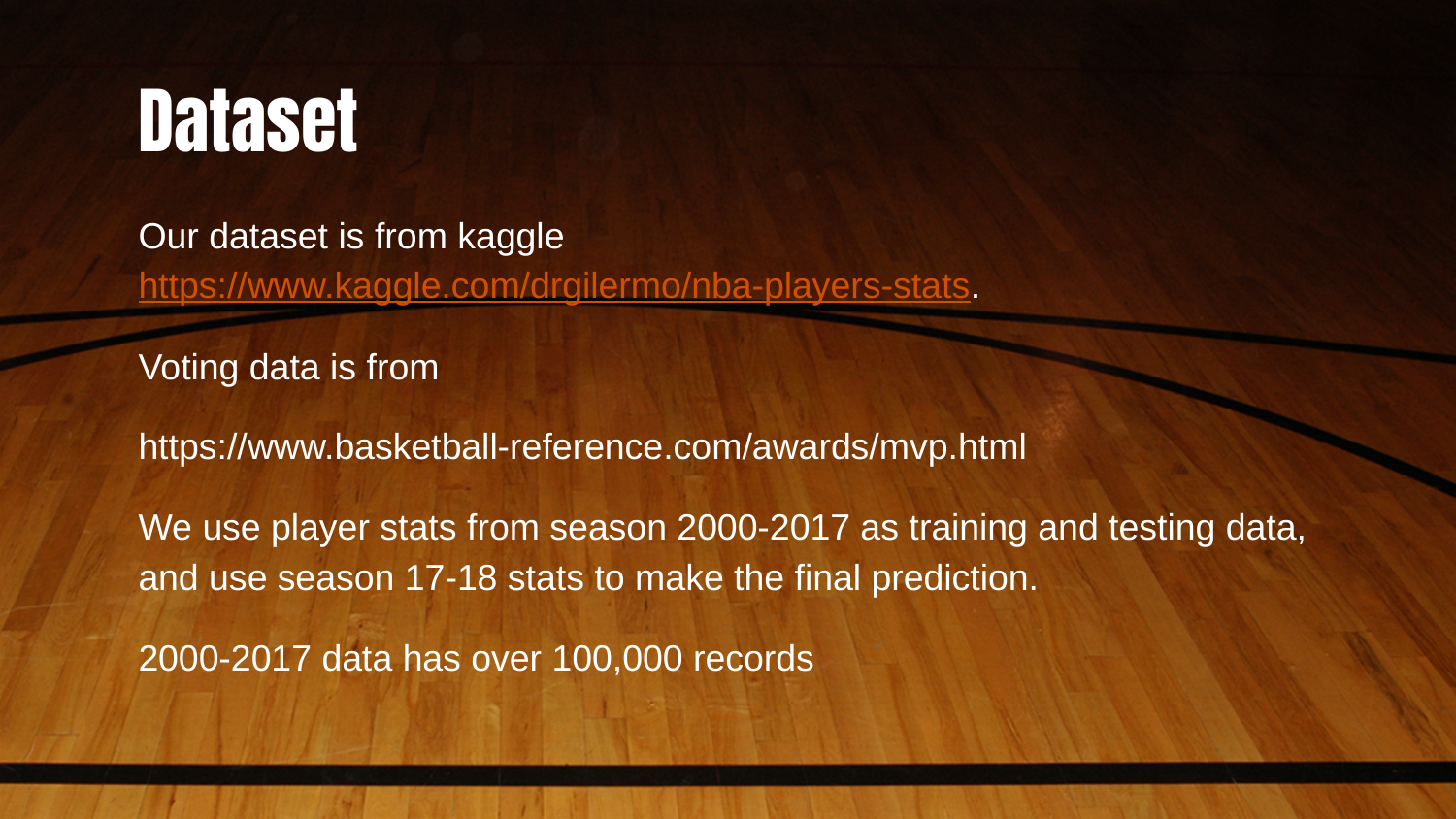

# Dataset
Our dataset is from kaggle https://www.kaggle.com/drgilermo/nba-players-stats.
Voting data is from
https://www.basketball-reference.com/awards/mvp.html
We use player stats from season 2000-2017 as training and testing data, and use season 17-18 stats to make the final prediction.
2000-2017 data has over 100,000 records